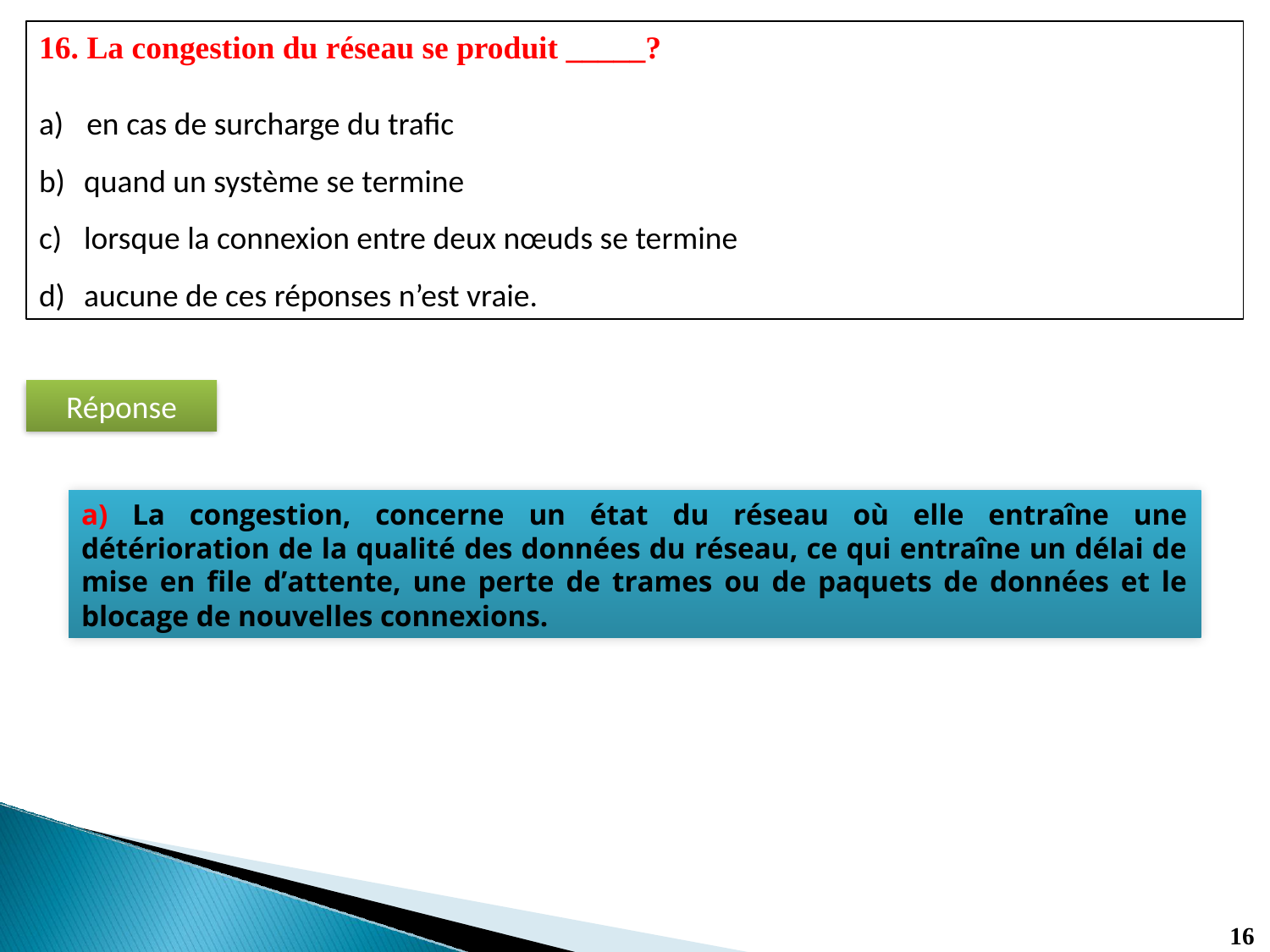

16. La congestion du réseau se produit _____?

en cas de surcharge du trafic
quand un système se termine
lorsque la connexion entre deux nœuds se termine
aucune de ces réponses n’est vraie.
Réponse
a) La congestion, concerne un état du réseau où elle entraîne une détérioration de la qualité des données du réseau, ce qui entraîne un délai de mise en file d’attente, une perte de trames ou de paquets de données et le blocage de nouvelles connexions.
16